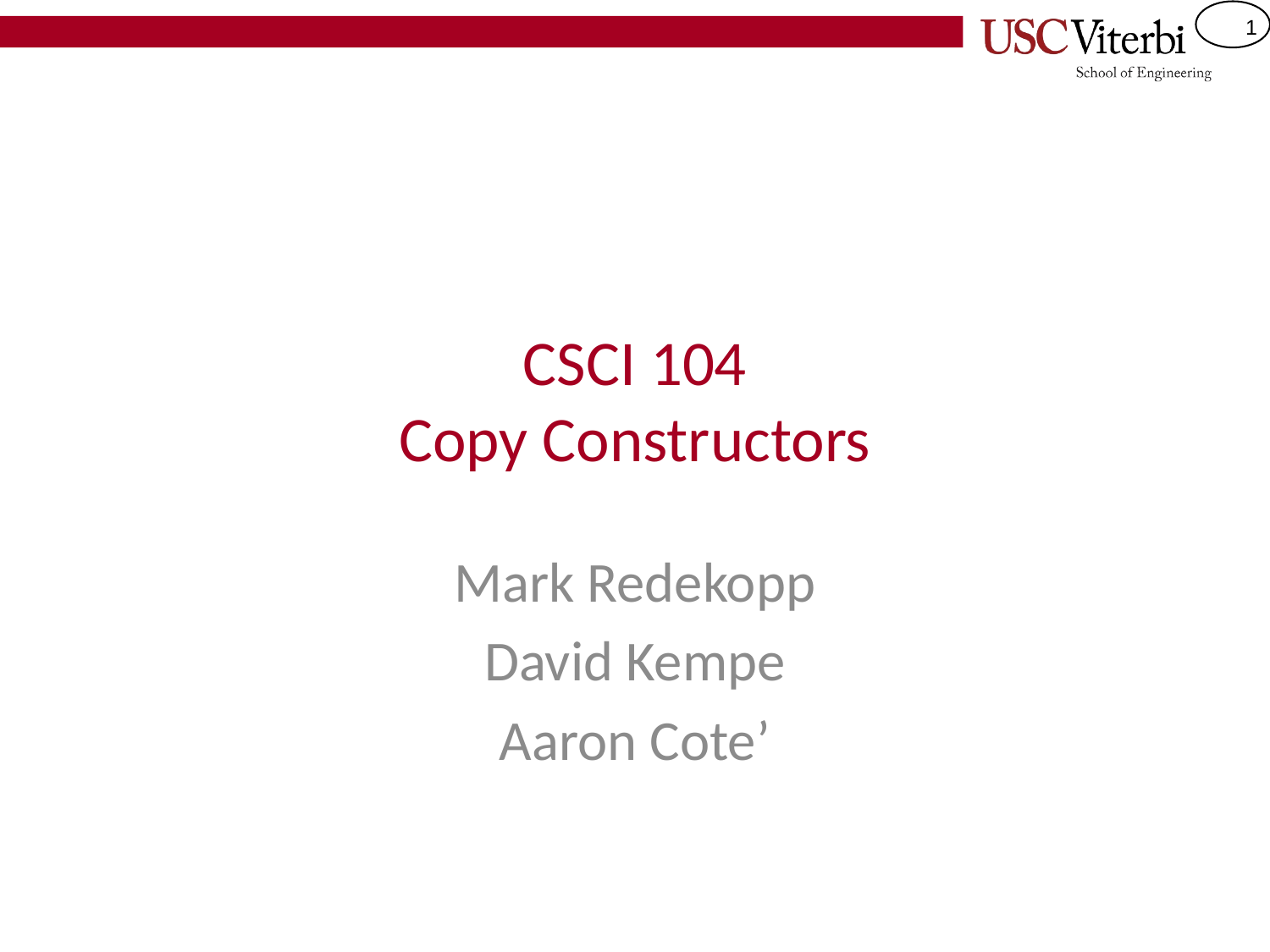

# CSCI 104 Copy Constructors
Mark Redekopp
David Kempe
Aaron Cote’